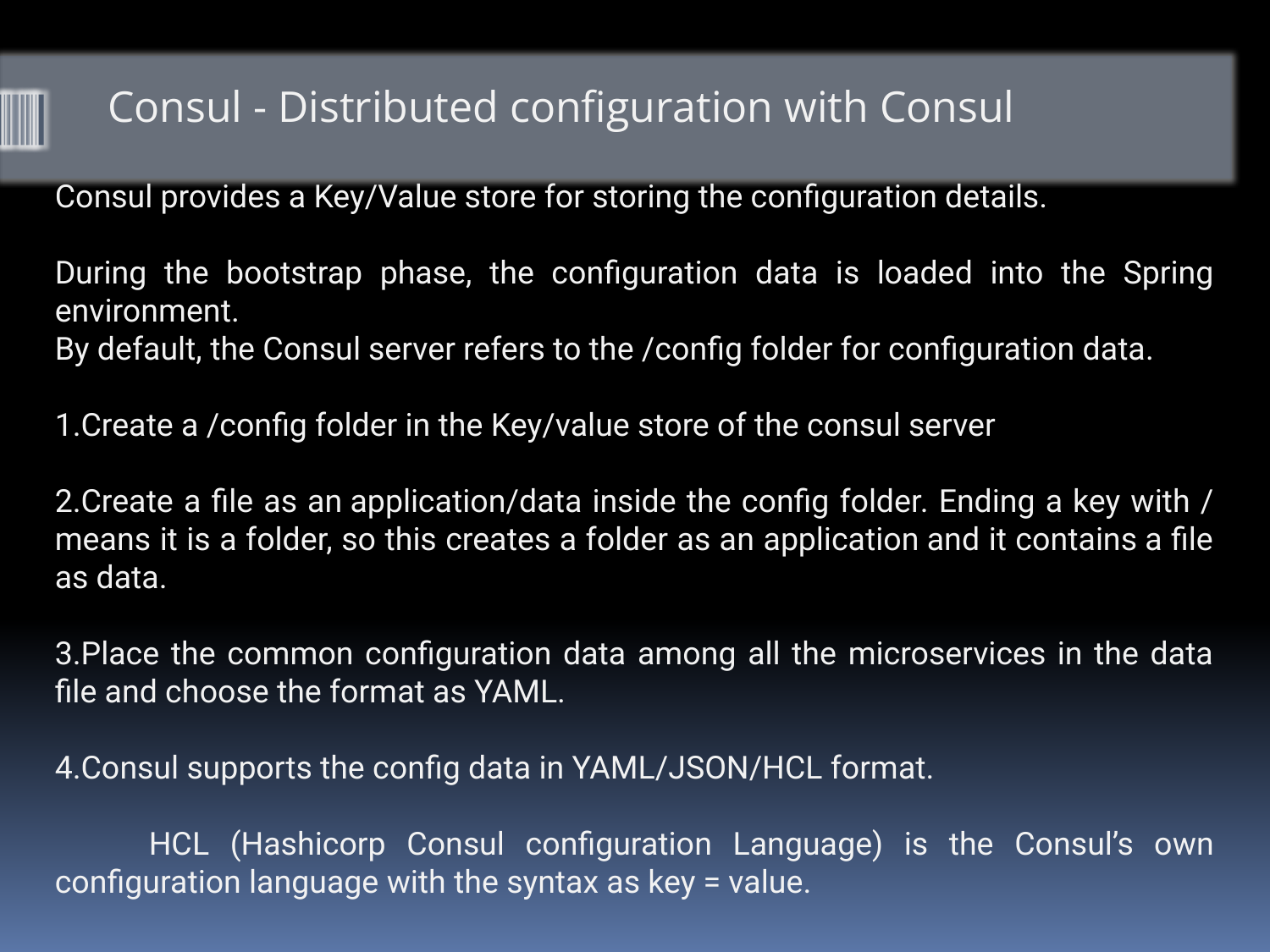

Consul - Distributed configuration with Consul
Consul provides a Key/Value store for storing the configuration details.

During the bootstrap phase, the configuration data is loaded into the Spring environment.
By default, the Consul server refers to the /config folder for configuration data.

Create a /config folder in the Key/value store of the consul server

Create a file as an application/data inside the config folder. Ending a key with / means it is a folder, so this creates a folder as an application and it contains a file as data.

Place the common configuration data among all the microservices in the data file and choose the format as YAML.

Consul supports the config data in YAML/JSON/HCL format.

       HCL (Hashicorp Consul configuration Language) is the Consul’s own configuration language with the syntax as key = value.